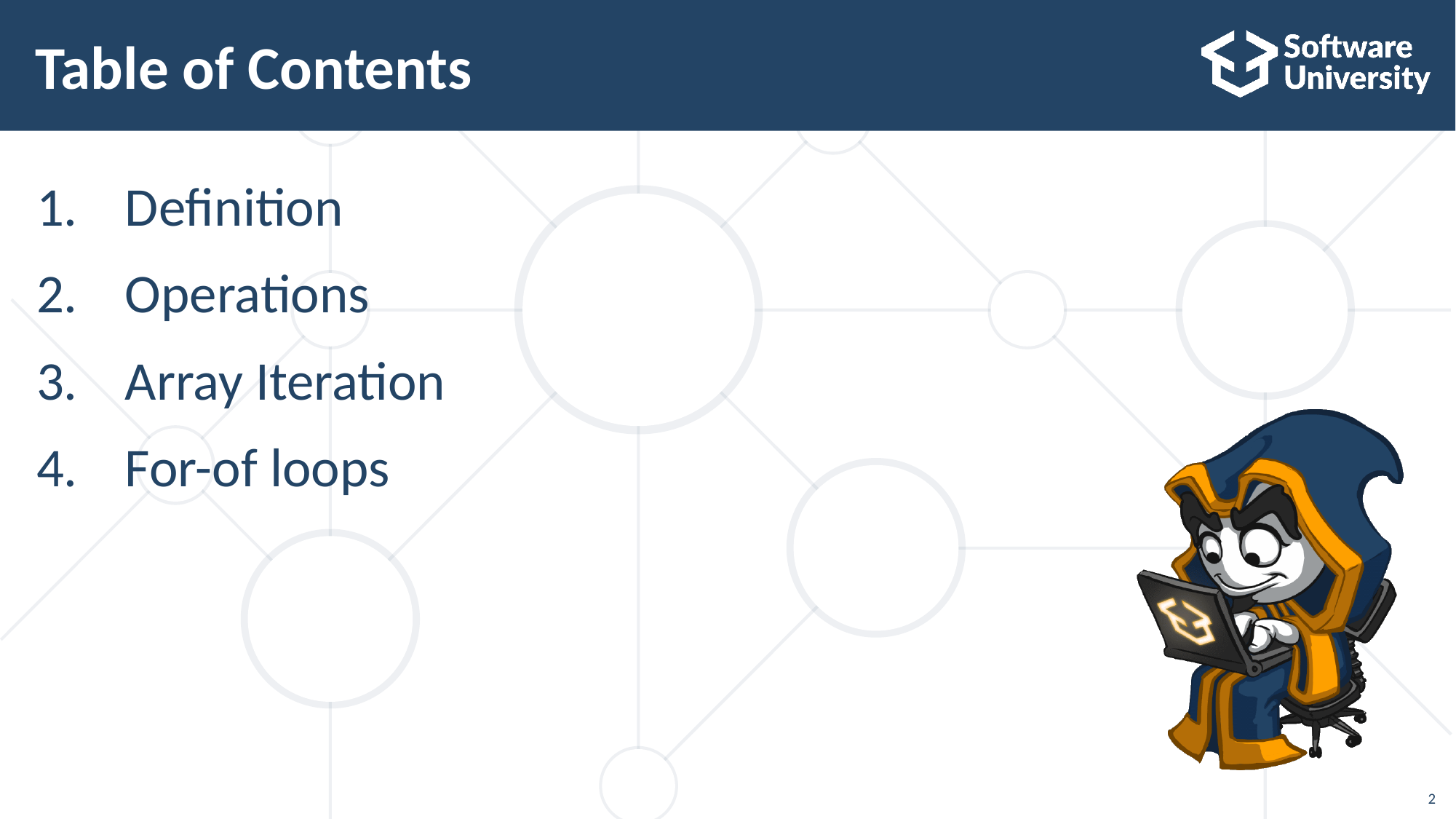

# Table of Contents
Definition
Operations
Array Iteration
For-of loops

2